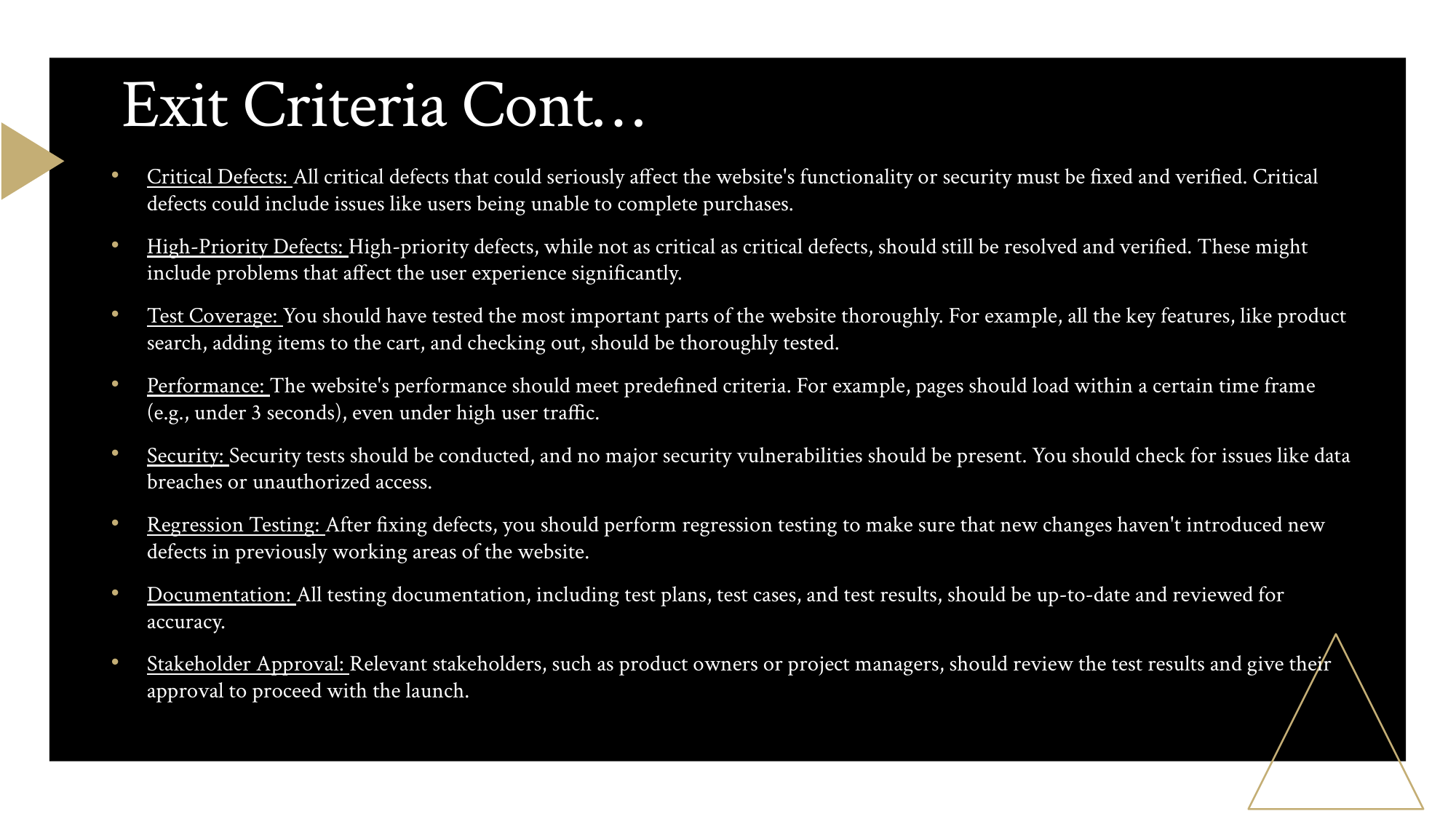

# Exit Criteria Cont…
Critical Defects: All critical defects that could seriously affect the website's functionality or security must be fixed and verified. Critical defects could include issues like users being unable to complete purchases.
High-Priority Defects: High-priority defects, while not as critical as critical defects, should still be resolved and verified. These might include problems that affect the user experience significantly.
Test Coverage: You should have tested the most important parts of the website thoroughly. For example, all the key features, like product search, adding items to the cart, and checking out, should be thoroughly tested.
Performance: The website's performance should meet predefined criteria. For example, pages should load within a certain time frame (e.g., under 3 seconds), even under high user traffic.
Security: Security tests should be conducted, and no major security vulnerabilities should be present. You should check for issues like data breaches or unauthorized access.
Regression Testing: After fixing defects, you should perform regression testing to make sure that new changes haven't introduced new defects in previously working areas of the website.
Documentation: All testing documentation, including test plans, test cases, and test results, should be up-to-date and reviewed for accuracy.
Stakeholder Approval: Relevant stakeholders, such as product owners or project managers, should review the test results and give their approval to proceed with the launch.